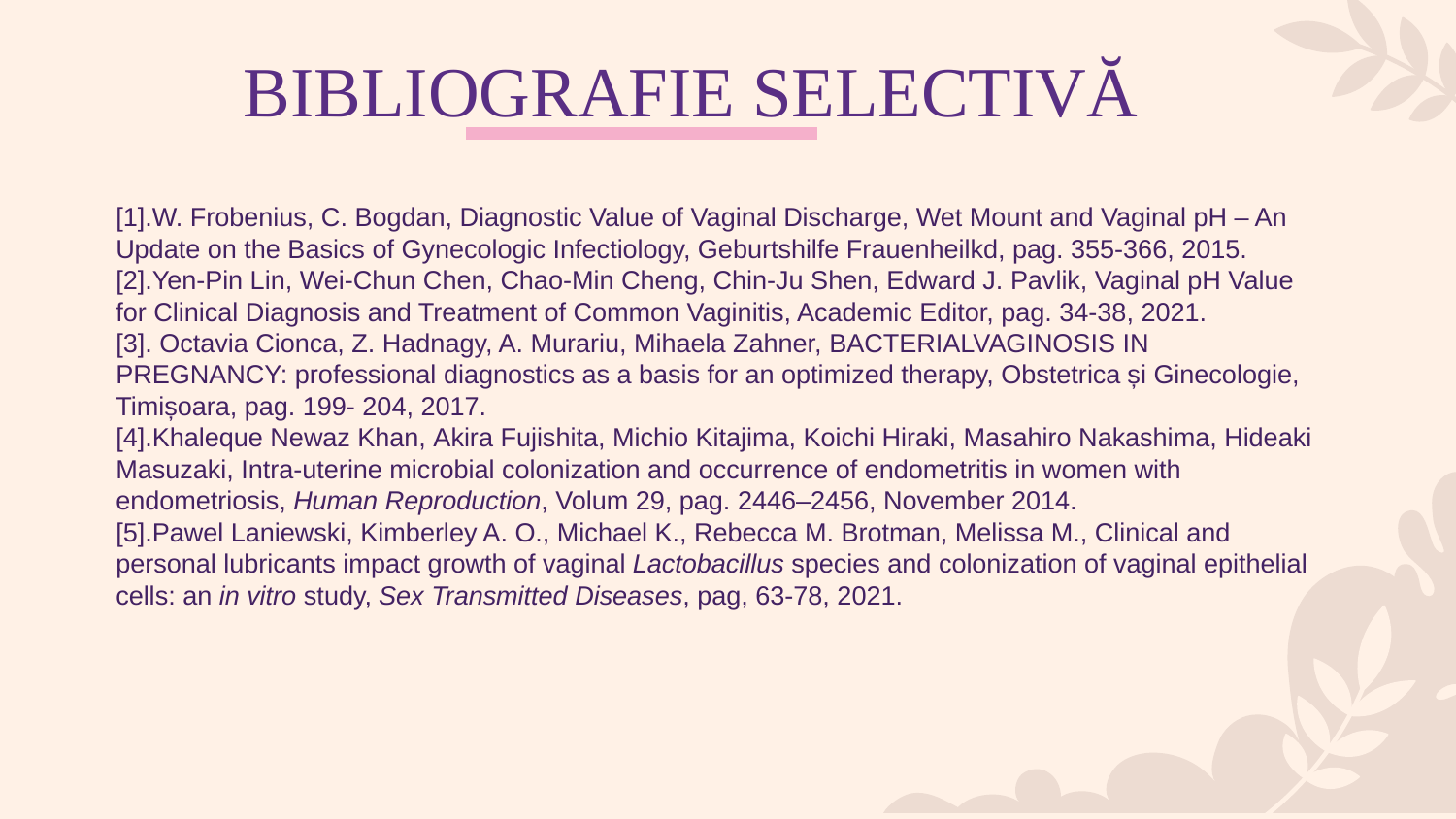

# BIBLIOGRAFIE SELECTIVĂ
[1].W. Frobenius, C. Bogdan, Diagnostic Value of Vaginal Discharge, Wet Mount and Vaginal pH – An Update on the Basics of Gynecologic Infectiology, Geburtshilfe Frauenheilkd, pag. 355-366, 2015.
[2].Yen-Pin Lin, Wei-Chun Chen, Chao-Min Cheng, Chin-Ju Shen, Edward J. Pavlik, Vaginal pH Value for Clinical Diagnosis and Treatment of Common Vaginitis, Academic Editor, pag. 34-38, 2021.
[3]. Octavia Cionca, Z. Hadnagy, A. Murariu, Mihaela Zahner, BACTERIALVAGINOSIS IN     PREGNANCY: professional diagnostics as a basis for an optimized therapy, Obstetrica și Ginecologie, Timișoara, pag. 199- 204, 2017.
[4].Khaleque Newaz Khan, Akira Fujishita, Michio Kitajima, Koichi Hiraki, Masahiro Nakashima, Hideaki Masuzaki, Intra-uterine microbial colonization and occurrence of endometritis in women with endometriosis, Human Reproduction, Volum 29, pag. 2446–2456, November 2014.
[5].Pawel Laniewski, Kimberley A. O., Michael K., Rebecca M. Brotman, Melissa M., Clinical and personal lubricants impact growth of vaginal Lactobacillus species and colonization of vaginal epithelial cells: an in vitro study, Sex Transmitted Diseases, pag, 63-78, 2021.